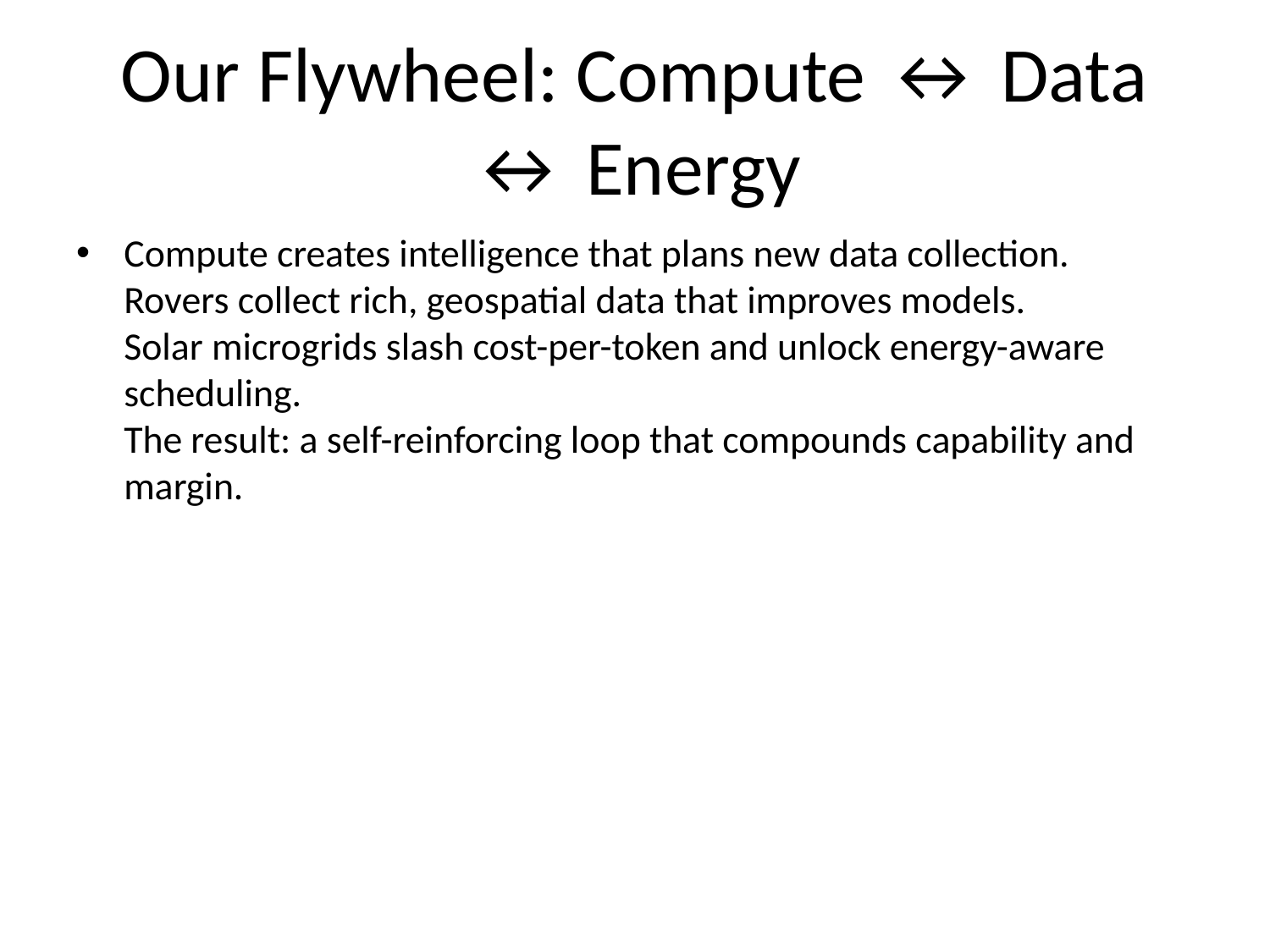

# Our Flywheel: Compute ↔ Data ↔ Energy
Compute creates intelligence that plans new data collection.
Rovers collect rich, geospatial data that improves models.
Solar microgrids slash cost-per-token and unlock energy-aware scheduling.
The result: a self-reinforcing loop that compounds capability and margin.